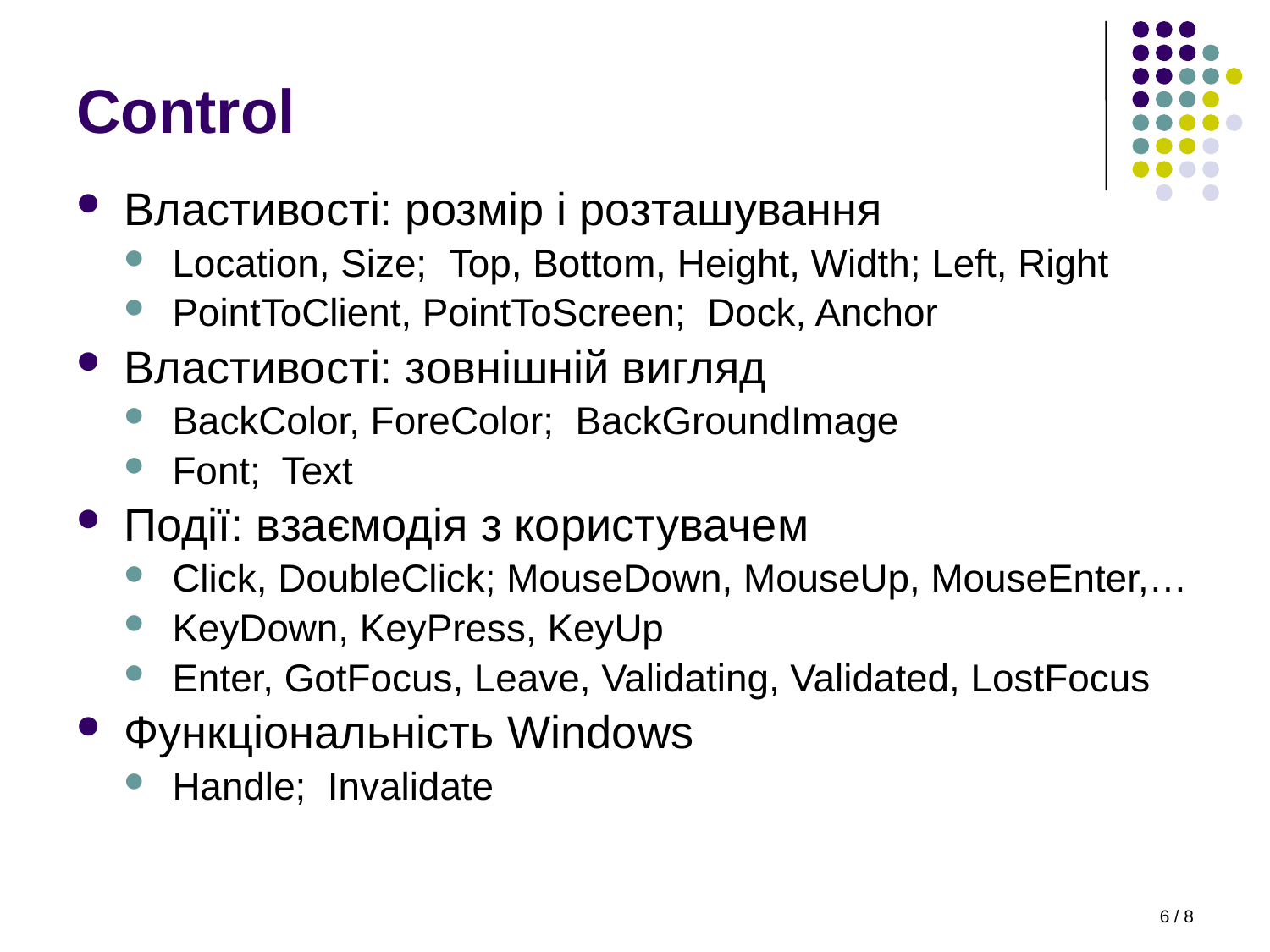

# Control
Властивості: розмір і розташування
Location, Size;  Top, Bottom, Height, Width; Left, Right
PointToClient, PointToScreen;  Dock, Anchor
Властивості: зовнішній вигляд
BackColor, ForeColor;  BackGroundImage
Font;  Text
Події: взаємодія з користувачем
Click, DoubleClick; MouseDown, MouseUp, MouseEnter,…
KeyDown, KeyPress, KeyUp
Enter, GotFocus, Leave, Validating, Validated, LostFocus
Функціональність Windows
Handle;  Invalidate

6 / 8